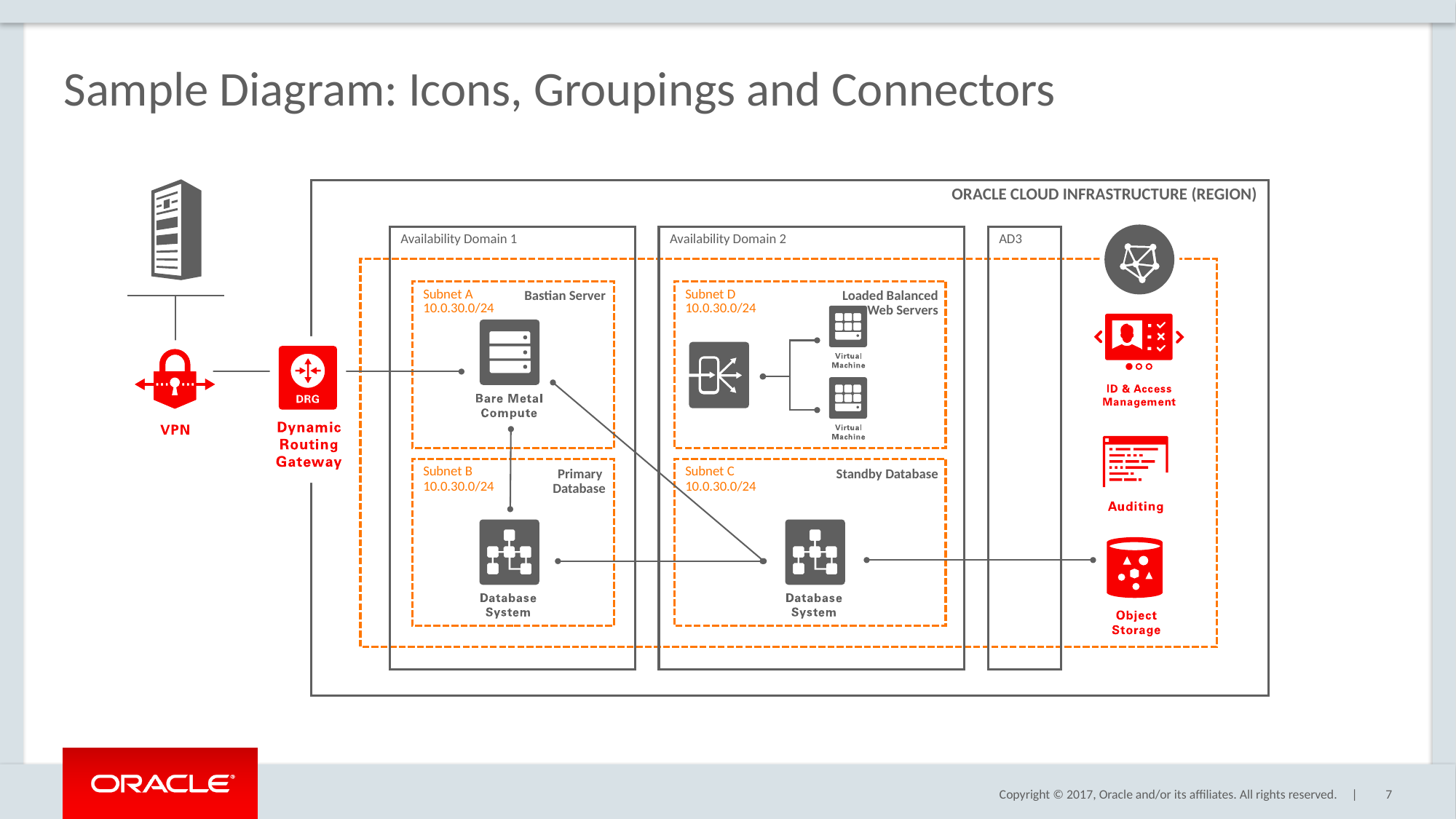

Sample Diagram: Icons, Groupings and Connectors

ORACLE CLOUD INFRASTRUCTURE (REGION)

Availability Domain 1
Availability Domain 2
AD3

Subnet A
10.0.30.0/24
Subnet D
10.0.30.0/24
Bastian Server
Loaded Balanced
Web Servers

Subnet B
10.0.30.0/24
Subnet C
10.0.30.0/24
Primary
Database
Standby Database

7